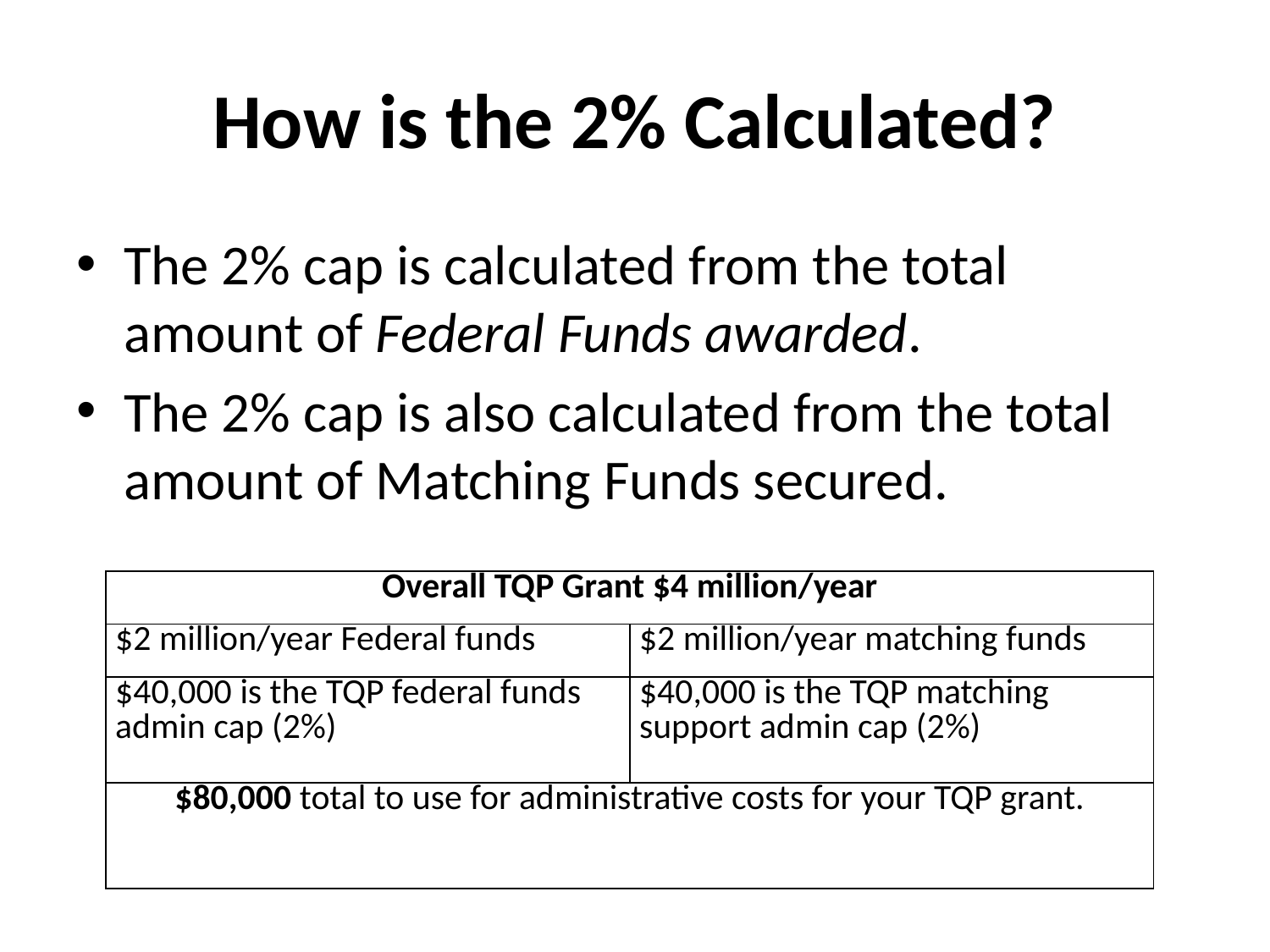

# How is the 2% Calculated?
The 2% cap is calculated from the total amount of Federal Funds awarded.
The 2% cap is also calculated from the total amount of Matching Funds secured.
| Overall TQP Grant $4 million/year |  |
| --- | --- |
| $2 million/year Federal funds | $2 million/year matching funds |
| $40,000 is the TQP federal funds admin cap (2%) | $40,000 is the TQP matching support admin cap (2%) |
| $80,000 total to use for administrative costs for your TQP grant. |  |